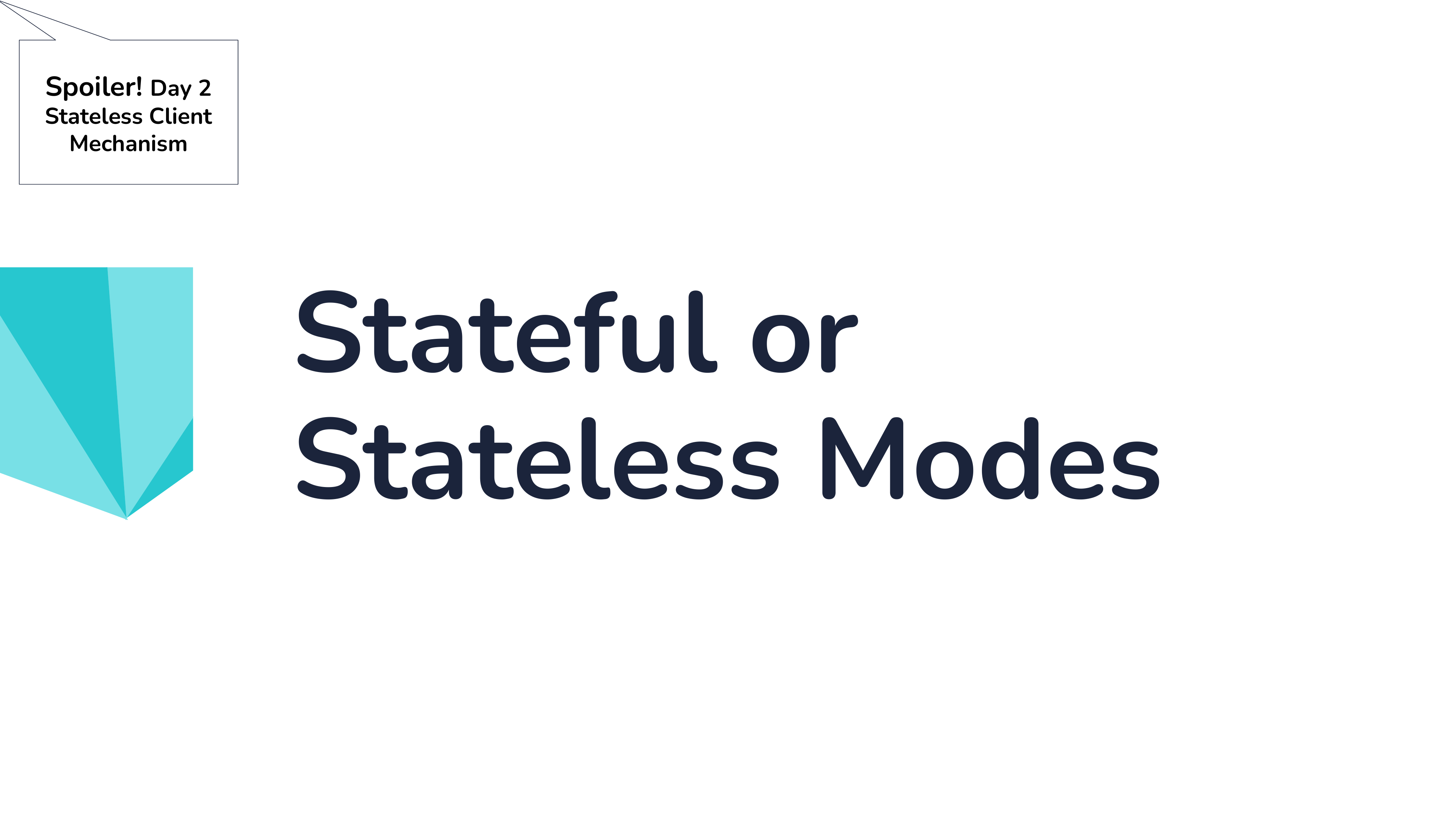

Spoiler! Day 2
Stateless Client Mechanism
Stateful or Stateless Modes